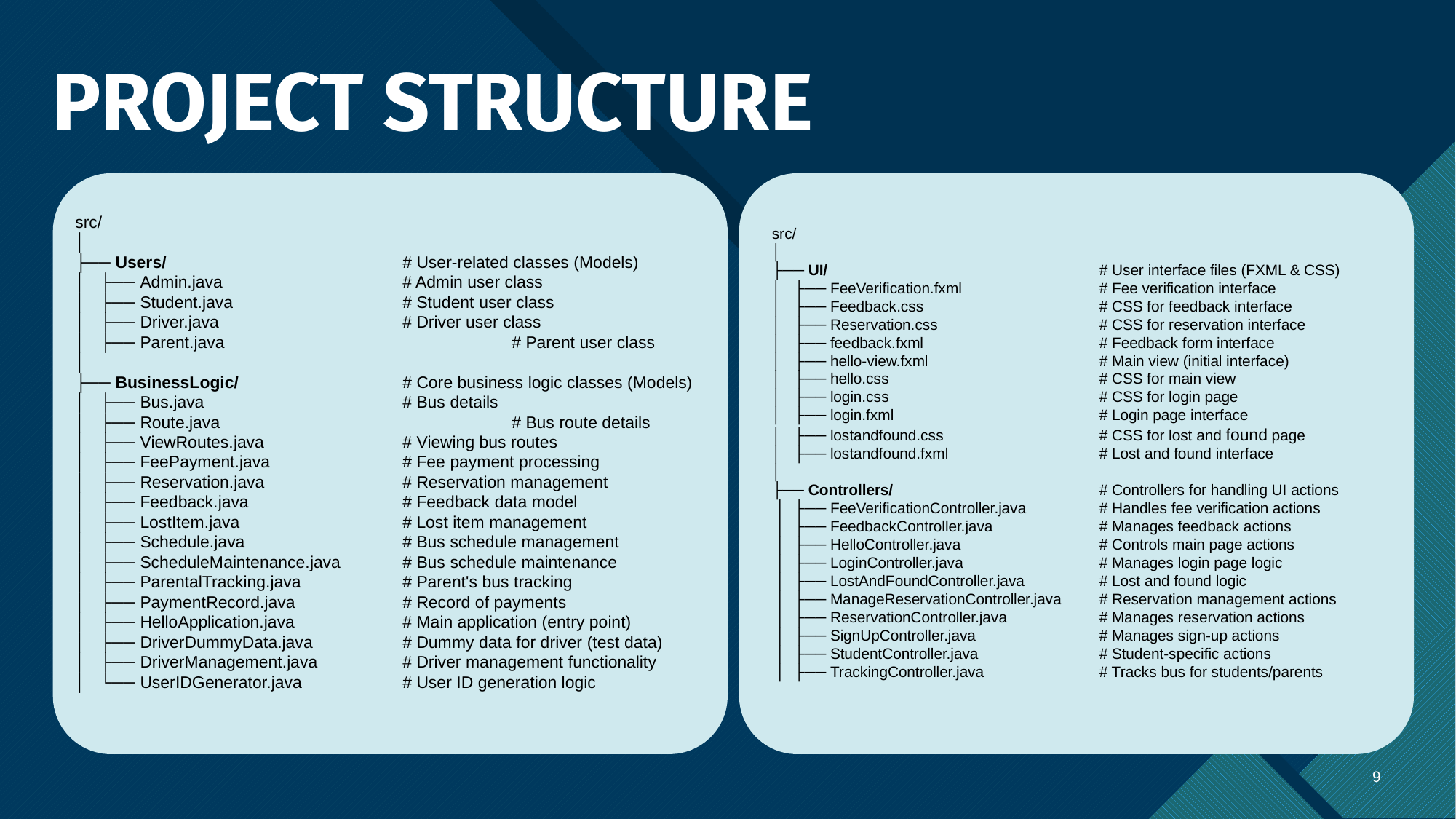

# PROJECT STRUCTURE

src/
│
├── Users/                        		# User-related classes (Models)
│   ├── Admin.java                	# Admin user class
│   ├── Student.java              	# Student user class
│   ├── Driver.java               		# Driver user class
│   ├── Parent.java               		# Parent user class
│
├── BusinessLogic/                	# Core business logic classes (Models)
│   ├── Bus.java                 	 	# Bus details
│   ├── Route.java                		# Bus route details
│   ├── ViewRoutes.java          	# Viewing bus routes
│   ├── FeePayment.java         	# Fee payment processing
│   ├── Reservation.java         	# Reservation management
│   ├── Feedback.java             	# Feedback data model
│   ├── LostItem.java             	# Lost item management
│   ├── Schedule.java             	# Bus schedule management
│   ├── ScheduleMaintenance.java  	# Bus schedule maintenance
│   ├── ParentalTracking.java     	# Parent's bus tracking
│   ├── PaymentRecord.java        	# Record of payments
│   ├── HelloApplication.java     	# Main application (entry point)
│   ├── DriverDummyData.java      	# Dummy data for driver (test data)
│   ├── DriverManagement.java     	# Driver management functionality
│   └── UserIDGenerator.java      	# User ID generation logic
src/
│
├── UI/                           		# User interface files (FXML & CSS)
│   ├── FeeVerification.fxml      		# Fee verification interface
│   ├── Feedback.css               		# CSS for feedback interface
│   ├── Reservation.css           		# CSS for reservation interface
│   ├── feedback.fxml             		# Feedback form interface
│   ├── hello-view.fxml           		# Main view (initial interface)
│   ├── hello.css                 		# CSS for main view
│   ├── login.css                 		# CSS for login page
│   ├── login.fxml                		# Login page interface
│   ├── lostandfound.css          		# CSS for lost and found page
│   ├── lostandfound.fxml         		# Lost and found interface
│
├── Controllers/                  		# Controllers for handling UI actions
 │  ├── FeeVerificationController.java    	# Handles fee verification actions
 │  ├── FeedbackController.java         	# Manages feedback actions
 │  ├── HelloController.java            	# Controls main page actions
 │  ├── LoginController.java           	# Manages login page logic
 │  ├── LostAndFoundController.java    	# Lost and found logic
 │  ├── ManageReservationController.java   	# Reservation management actions
 │  ├── ReservationController.java     	# Manages reservation actions
 │  ├── SignUpController.java          	# Manages sign-up actions
 │  ├── StudentController.java         	# Student-specific actions
 │  ├── TrackingController.java        	# Tracks bus for students/parents
9